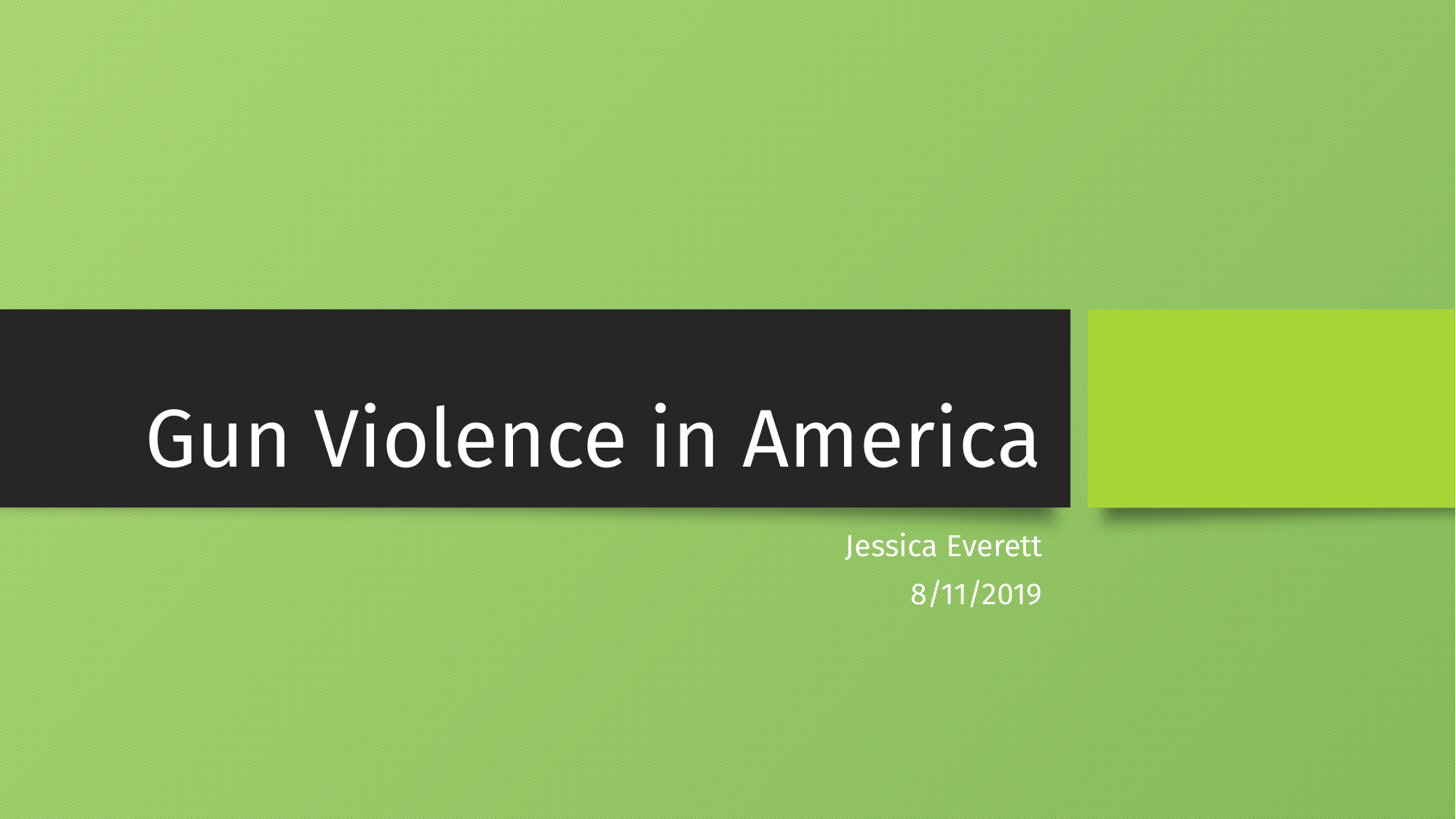

# Gun Violence in America
Jessica Everett
8/11/2019